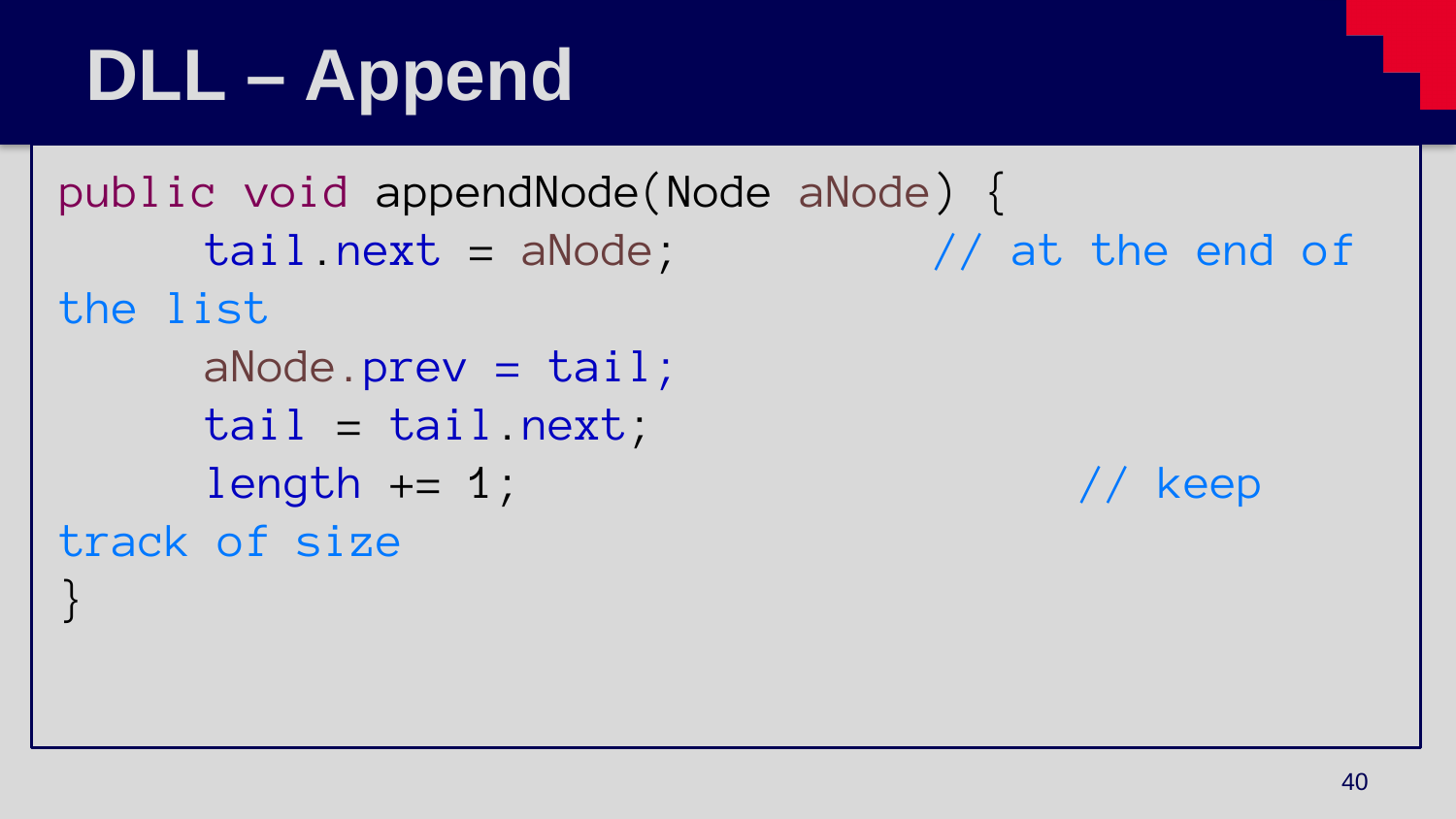

# DLL – Append
public void appendNode(Node aNode) {
	tail.next = aNode;		// at the end of the list
	aNode.prev = tail;
	tail = tail.next;
	length += 1;		 		// keep track of size
}

40